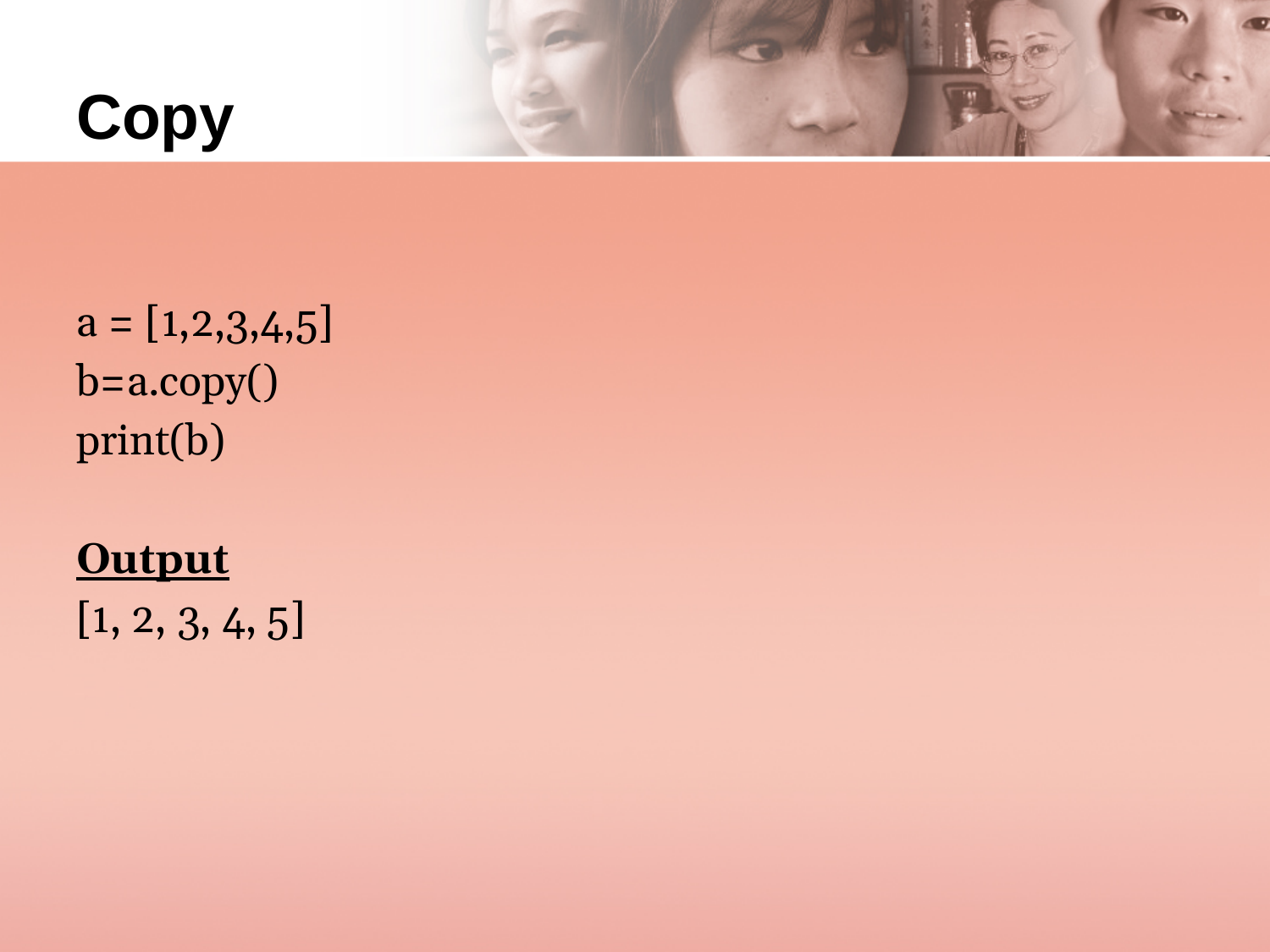

# Copy

a = [1,2,3,4,5]
b=a.copy()
print(b)

Output
[1, 2, 3, 4, 5]